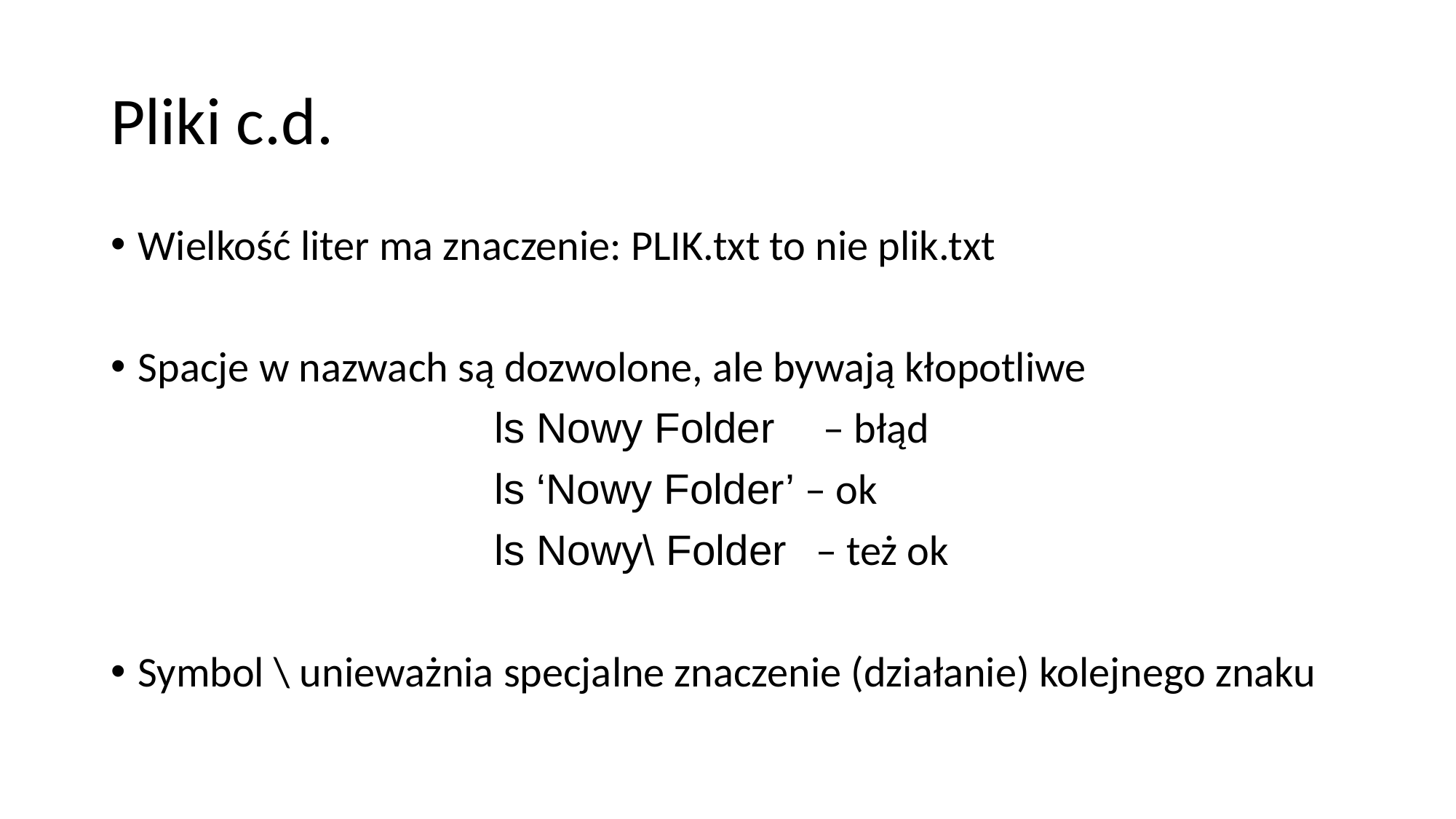

# Pliki c.d.
Wielkość liter ma znaczenie: PLIK.txt to nie plik.txt

Spacje w nazwach są dozwolone, ale bywają kłopotliwe
ls Nowy Folder     – błąd
ls ‘Nowy Folder’ – ok
ls Nowy\ Folder   – też ok

Symbol \ unieważnia specjalne znaczenie (działanie) kolejnego znaku